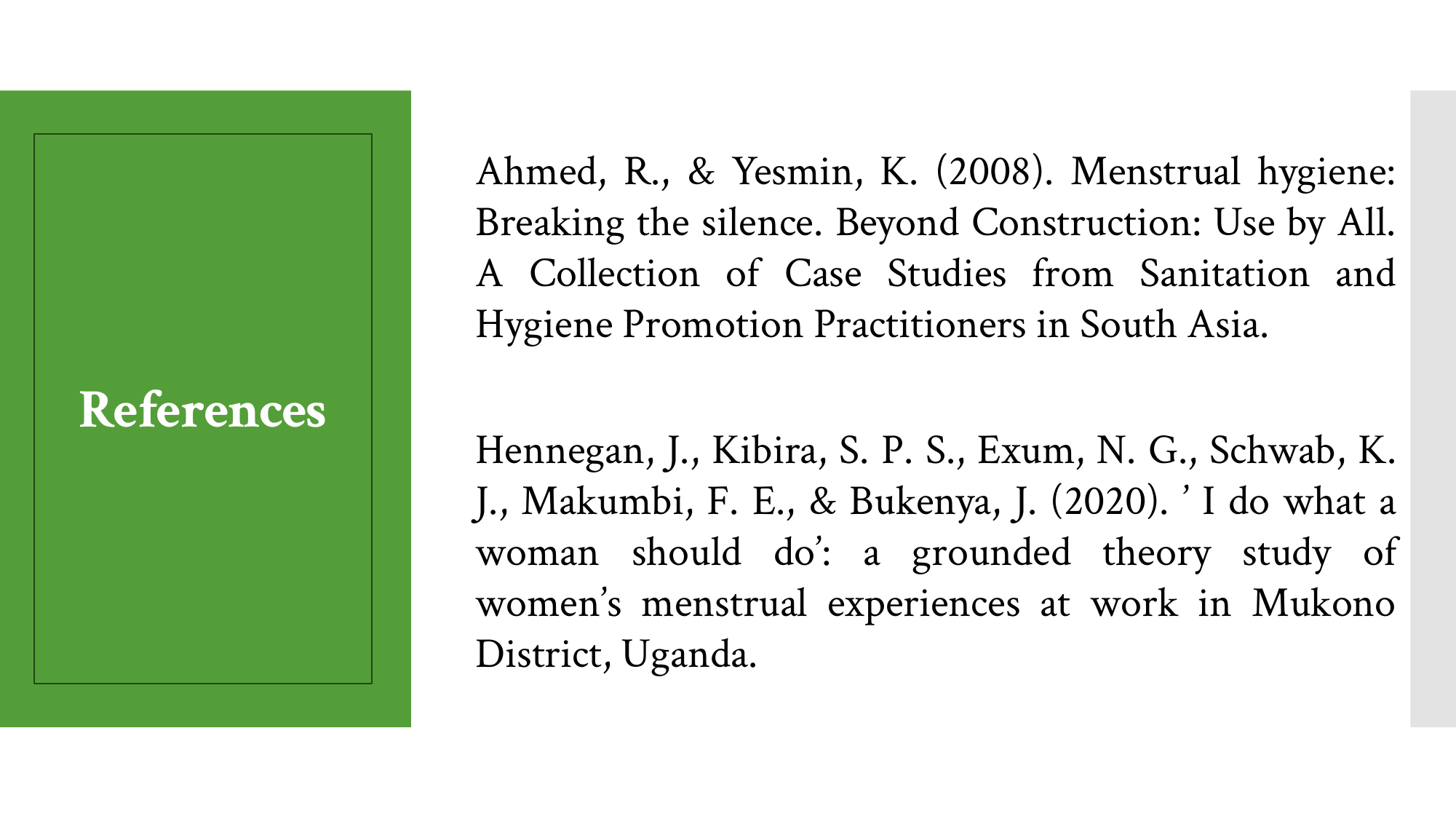

Ahmed, R., & Yesmin, K. (2008). Menstrual hygiene: Breaking the silence. Beyond Construction: Use by All. A Collection of Case Studies from Sanitation and Hygiene Promotion Practitioners in South Asia.

Hennegan, J., Kibira, S. P. S., Exum, N. G., Schwab, K. J., Makumbi, F. E., & Bukenya, J. (2020). ’ I do what a woman should do’: a grounded theory study of women’s menstrual experiences at work in Mukono District, Uganda.
# References